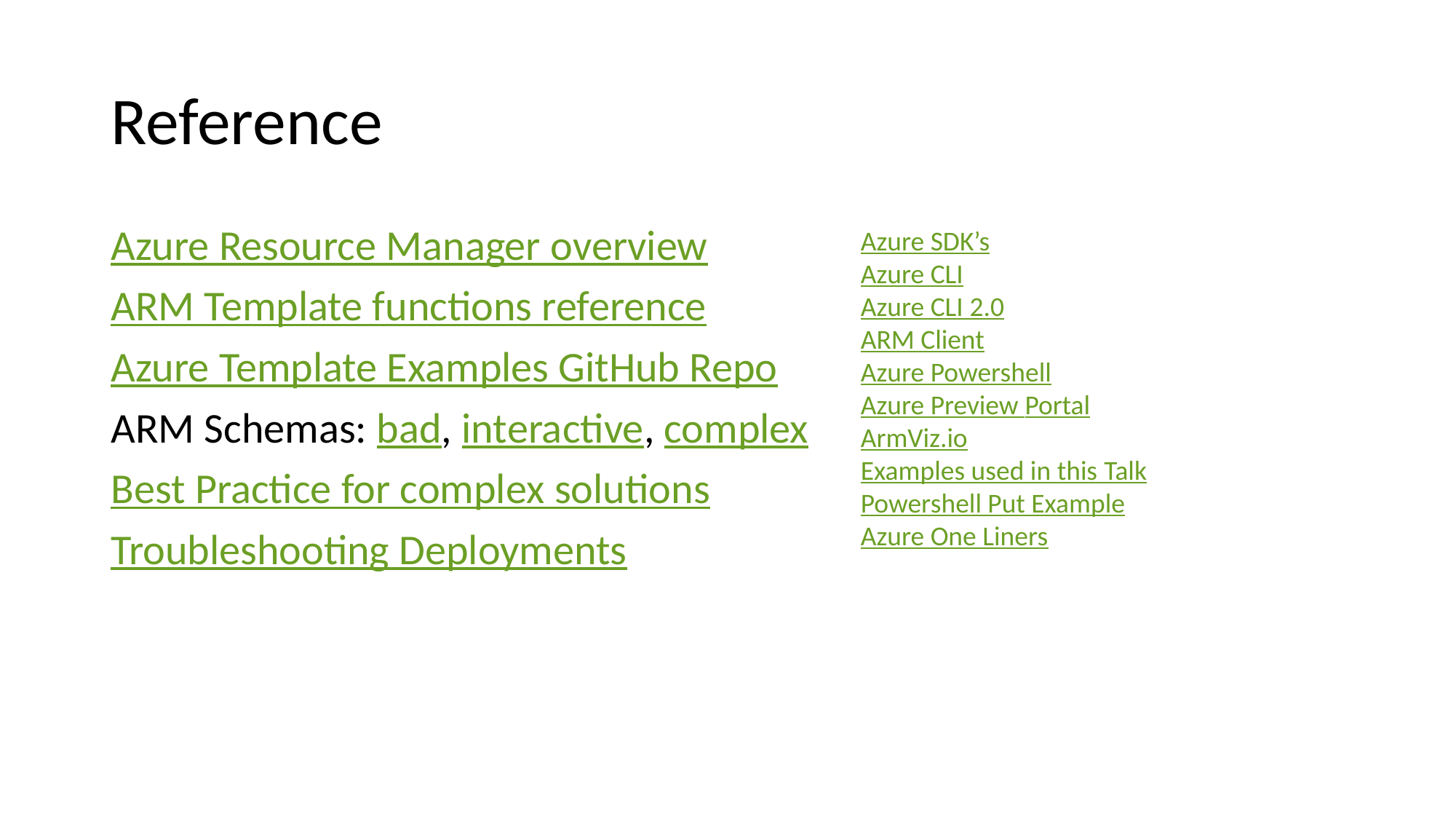

# Reference
Azure Resource Manager overview
ARM Template functions reference
Azure Template Examples GitHub Repo
ARM Schemas: bad, interactive, complex
Best Practice for complex solutions
Troubleshooting Deployments

Azure SDK’s
Azure CLI
Azure CLI 2.0
ARM Client
Azure Powershell
Azure Preview Portal
ArmViz.io
Examples used in this Talk
Powershell Put Example
Azure One Liners